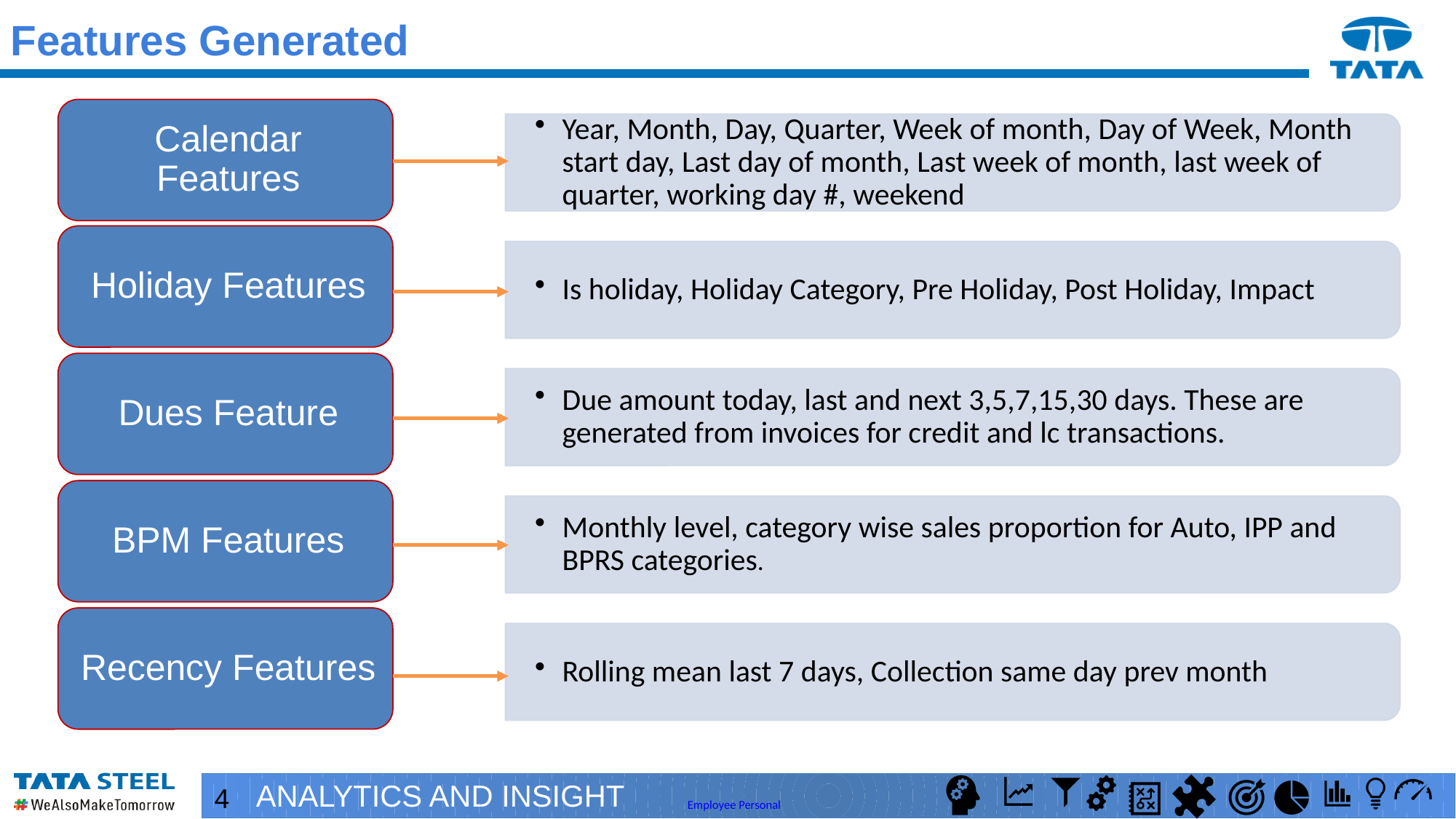

Features Generated
Year, Month, Day, Quarter, Week of month, Day of Week, Month start day, Last day of month, Last week of month, last week of quarter, working day #, weekend
Calendar Features
Is holiday, Holiday Category, Pre Holiday, Post Holiday, Impact
Holiday Features
Due amount today, last and next 3,5,7,15,30 days. These are generated from invoices for credit and lc transactions.
Dues Feature
Monthly level, category wise sales proportion for Auto, IPP and BPRS categories.
BPM Features
Rolling mean last 7 days, Collection same day prev month
Recency Features
4